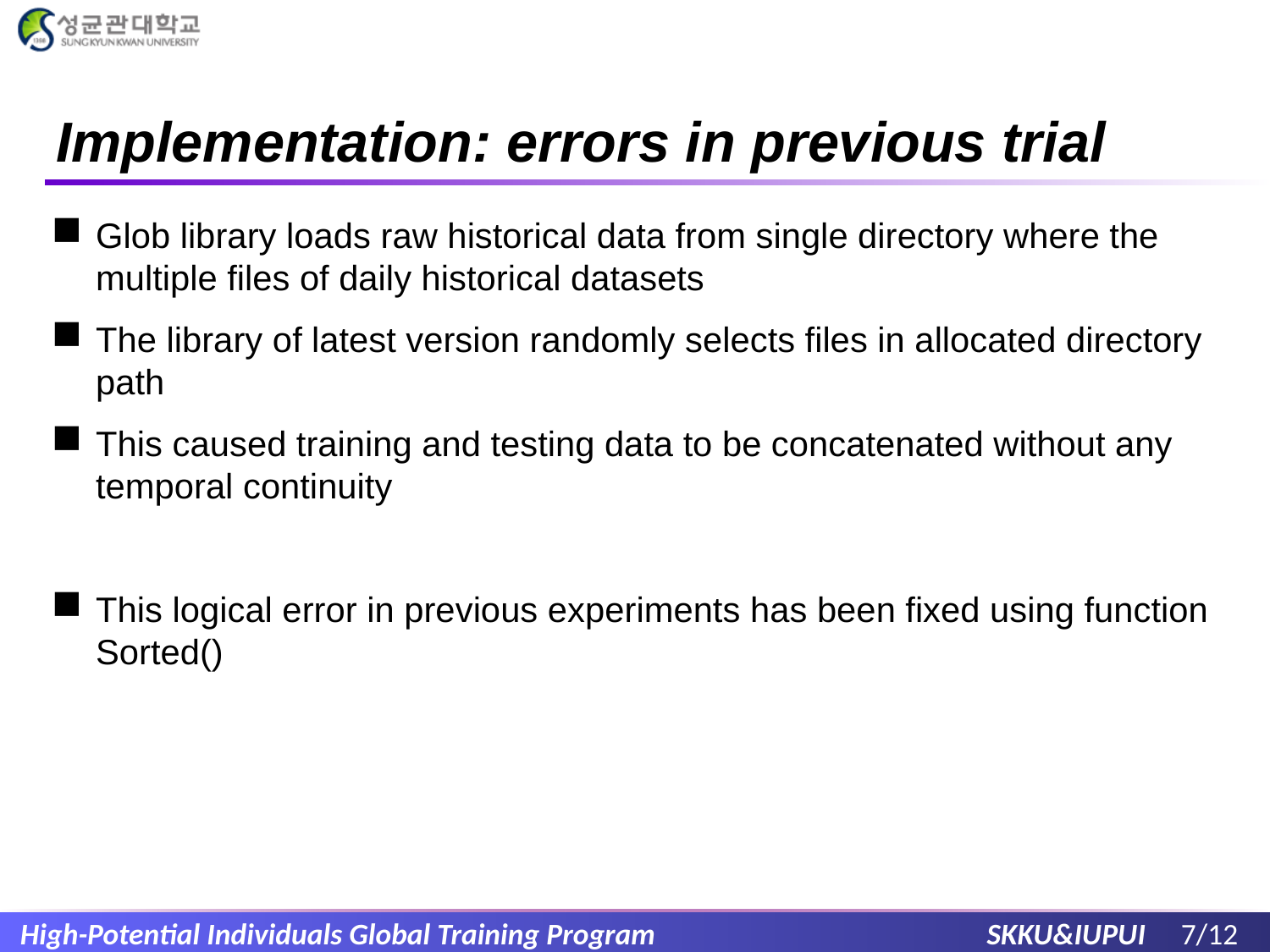

# Implementation: errors in previous trial
Glob library loads raw historical data from single directory where the multiple files of daily historical datasets
The library of latest version randomly selects files in allocated directory path
This caused training and testing data to be concatenated without any temporal continuity

This logical error in previous experiments has been fixed using function Sorted()